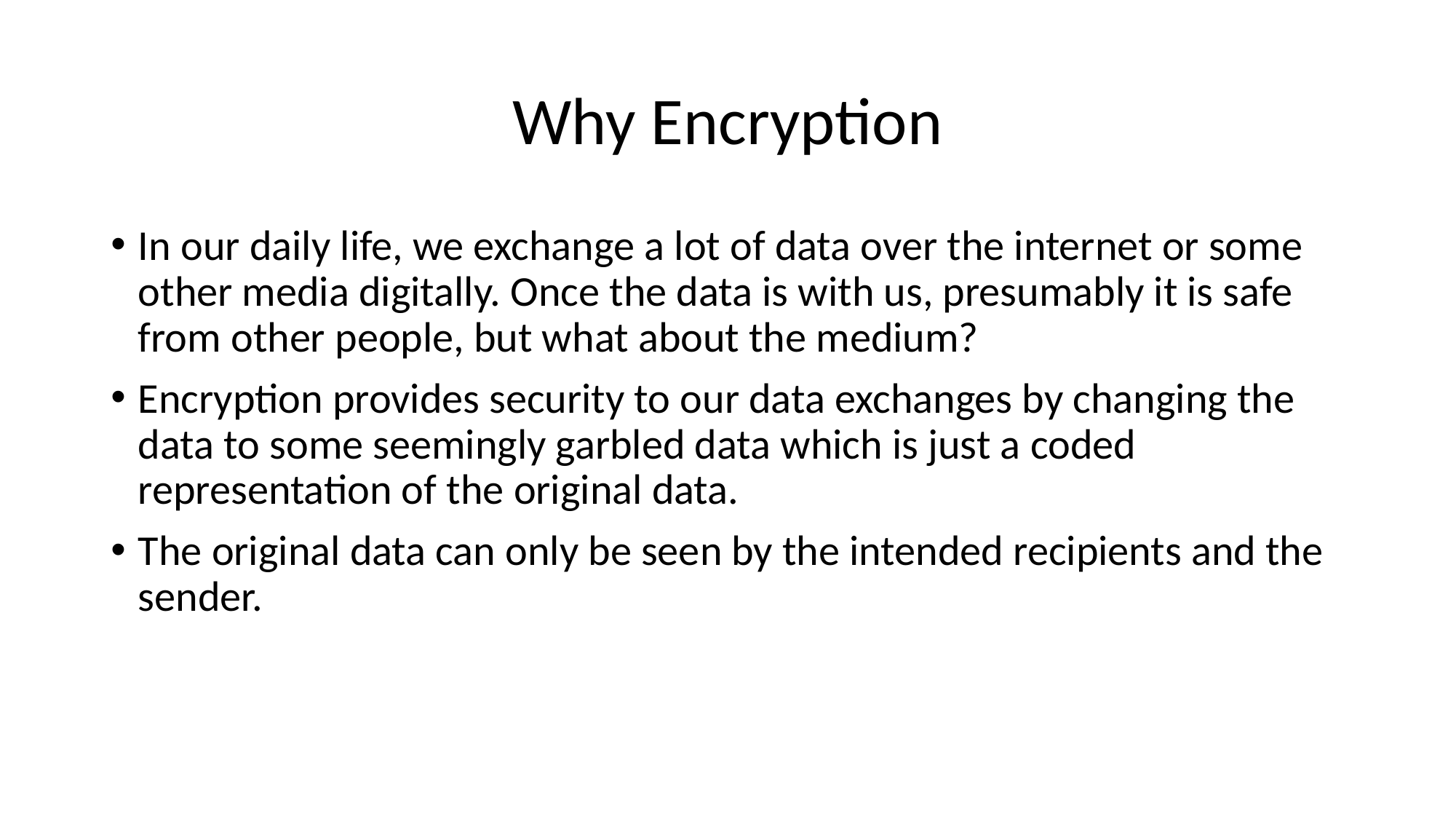

# Why Encryption
In our daily life, we exchange a lot of data over the internet or some other media digitally. Once the data is with us, presumably it is safe from other people, but what about the medium?
Encryption provides security to our data exchanges by changing the data to some seemingly garbled data which is just a coded representation of the original data.
The original data can only be seen by the intended recipients and the sender.